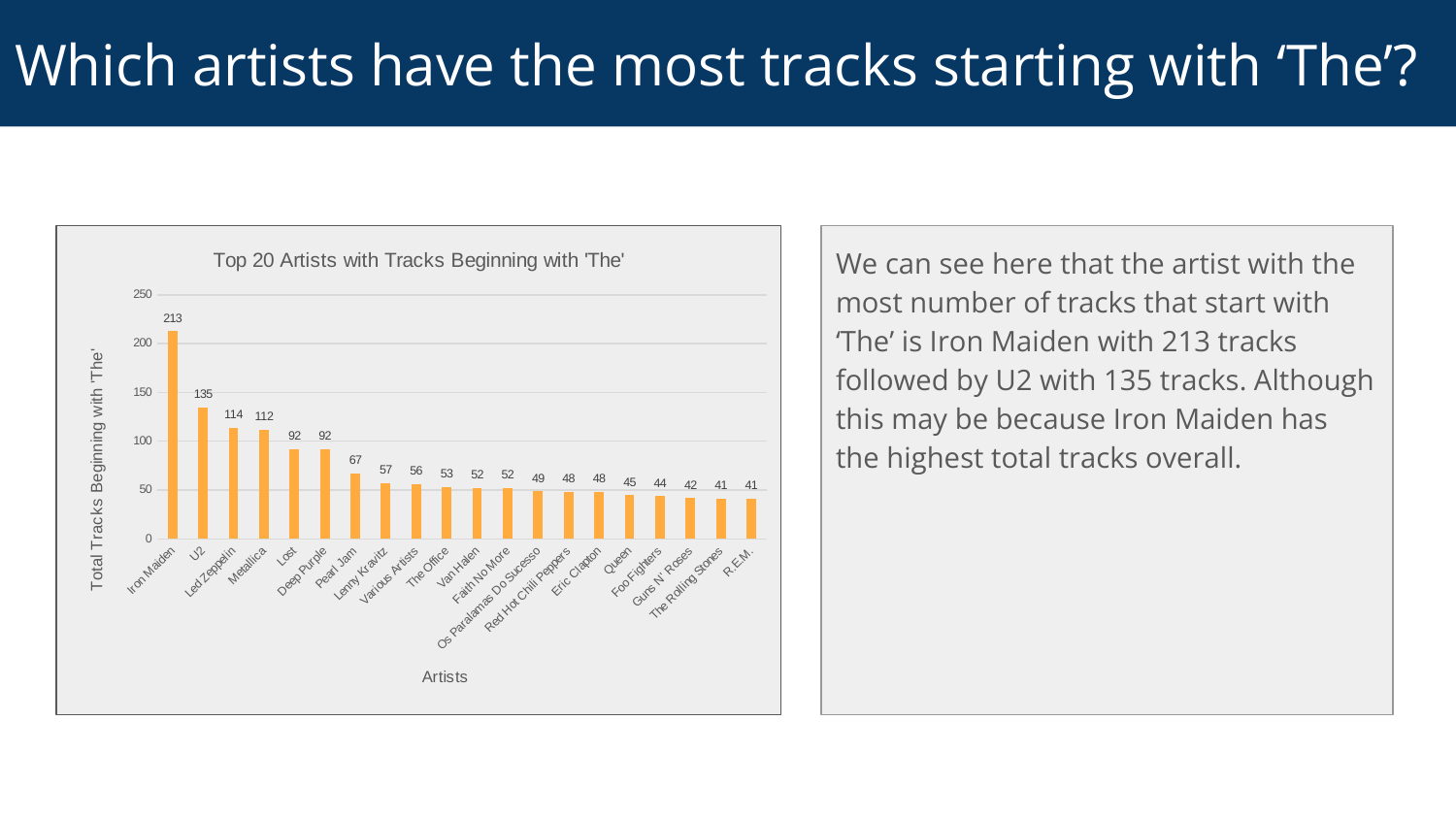

# Which artists have the most tracks starting with ‘The’?

### Chart: Top 20 Artists with Tracks Beginning with 'The'

| Category | TheTracks |
|---|---|
| Iron Maiden | 213.0 |
| U2 | 135.0 |
| Led Zeppelin | 114.0 |
| Metallica | 112.0 |
| Lost | 92.0 |
| Deep Purple | 92.0 |
| Pearl Jam | 67.0 |
| Lenny Kravitz | 57.0 |
| Various Artists | 56.0 |
| The Office | 53.0 |
| Van Halen | 52.0 |
| Faith No More | 52.0 |
| Os Paralamas Do Sucesso | 49.0 |
| Red Hot Chili Peppers | 48.0 |
| Eric Clapton | 48.0 |
| Queen | 45.0 |
| Foo Fighters | 44.0 |
| Guns N' Roses | 42.0 |
| The Rolling Stones | 41.0 |
| R.E.M. | 41.0 |
We can see here that the artist with the most number of tracks that start with ‘The’ is Iron Maiden with 213 tracks followed by U2 with 135 tracks. Although this may be because Iron Maiden has the highest total tracks overall.